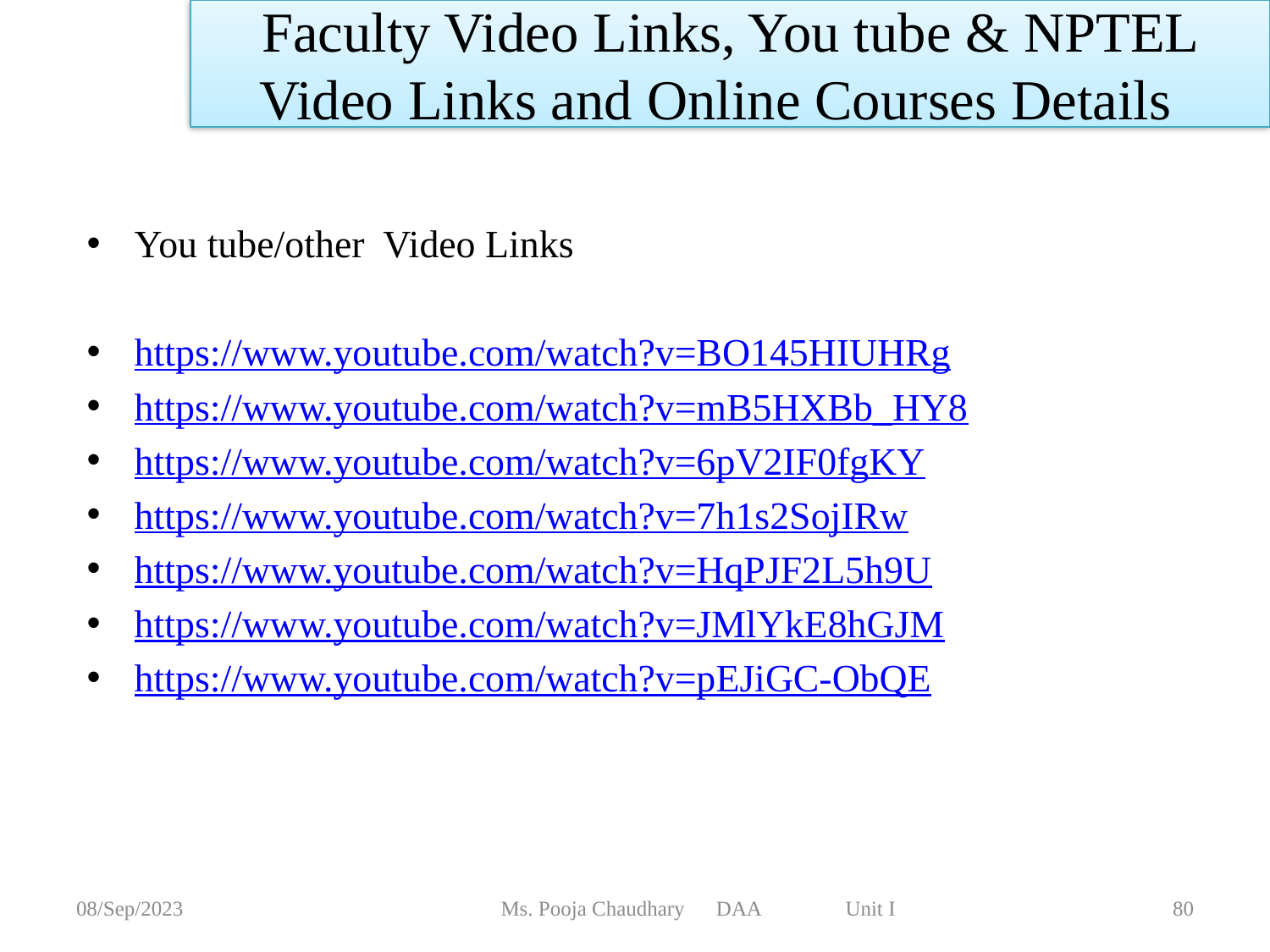

Faculty Video Links, You tube & NPTEL Video Links and Online Courses Details

You tube/other  Video Links

https://www.youtube.com/watch?v=BO145HIUHRg
https://www.youtube.com/watch?v=mB5HXBb_HY8
https://www.youtube.com/watch?v=6pV2IF0fgKY
https://www.youtube.com/watch?v=7h1s2SojIRw
https://www.youtube.com/watch?v=HqPJF2L5h9U
https://www.youtube.com/watch?v=JMlYkE8hGJM
https://www.youtube.com/watch?v=pEJiGC-ObQE
08/Sep/2023
Ms. Pooja Chaudhary      DAA                Unit I
80